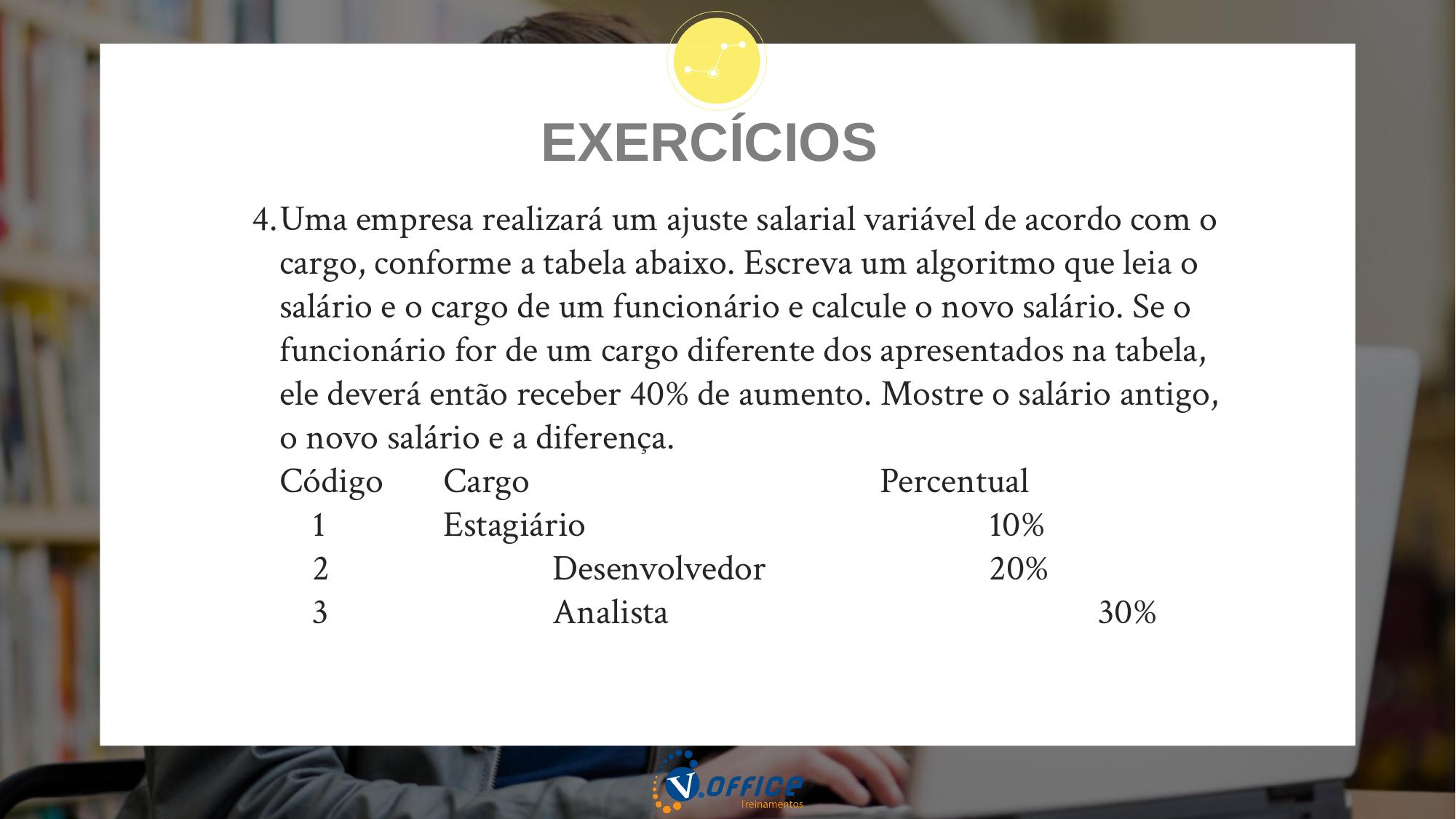

# EXERCÍCIOS
Uma empresa realizará um ajuste salarial variável de acordo com o cargo, conforme a tabela abaixo. Escreva um algoritmo que leia o salário e o cargo de um funcionário e calcule o novo salário. Se o funcionário for de um cargo diferente dos apresentados na tabela, ele deverá então receber 40% de aumento. Mostre o salário antigo, o novo salário e a diferença.
Código 	Cargo 				Percentual
    1 		Estagiário 				10%
    2 		Desenvolvedor 		20%
    3 		Analista 				30%